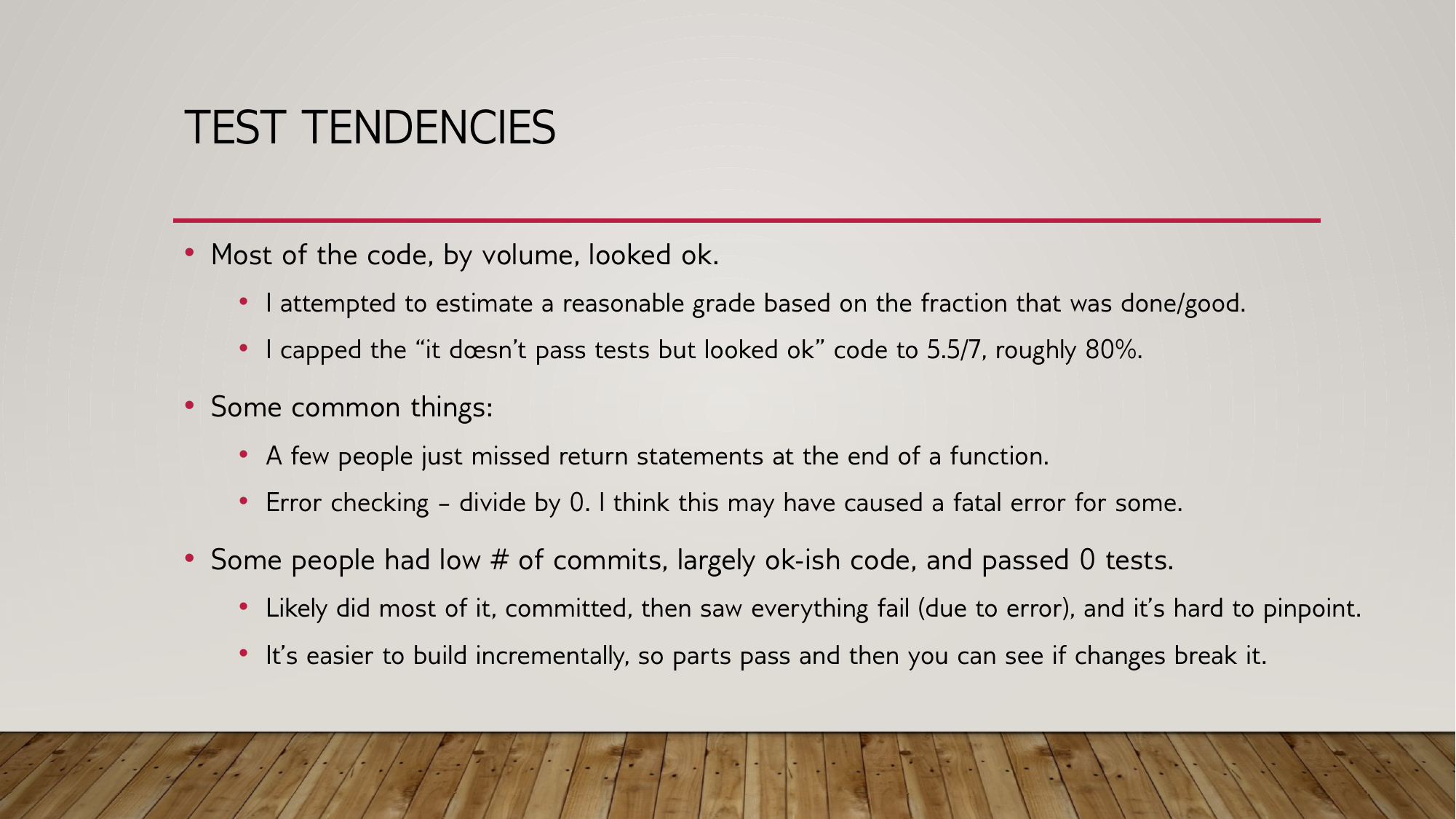

# Test Tendencies
Most of the code, by volume, looked ok.
I attempted to estimate a reasonable grade based on the fraction that was done/good.
I capped the “it doesn’t pass tests but looked ok” code to 5.5/7, roughly 80%.
Some common things:
A few people just missed return statements at the end of a function.
Error checking – divide by 0. I think this may have caused a fatal error for some.
Some people had low # of commits, largely ok-ish code, and passed 0 tests.
Likely did most of it, committed, then saw everything fail (due to error), and it’s hard to pinpoint.
It’s easier to build incrementally, so parts pass and then you can see if changes break it.